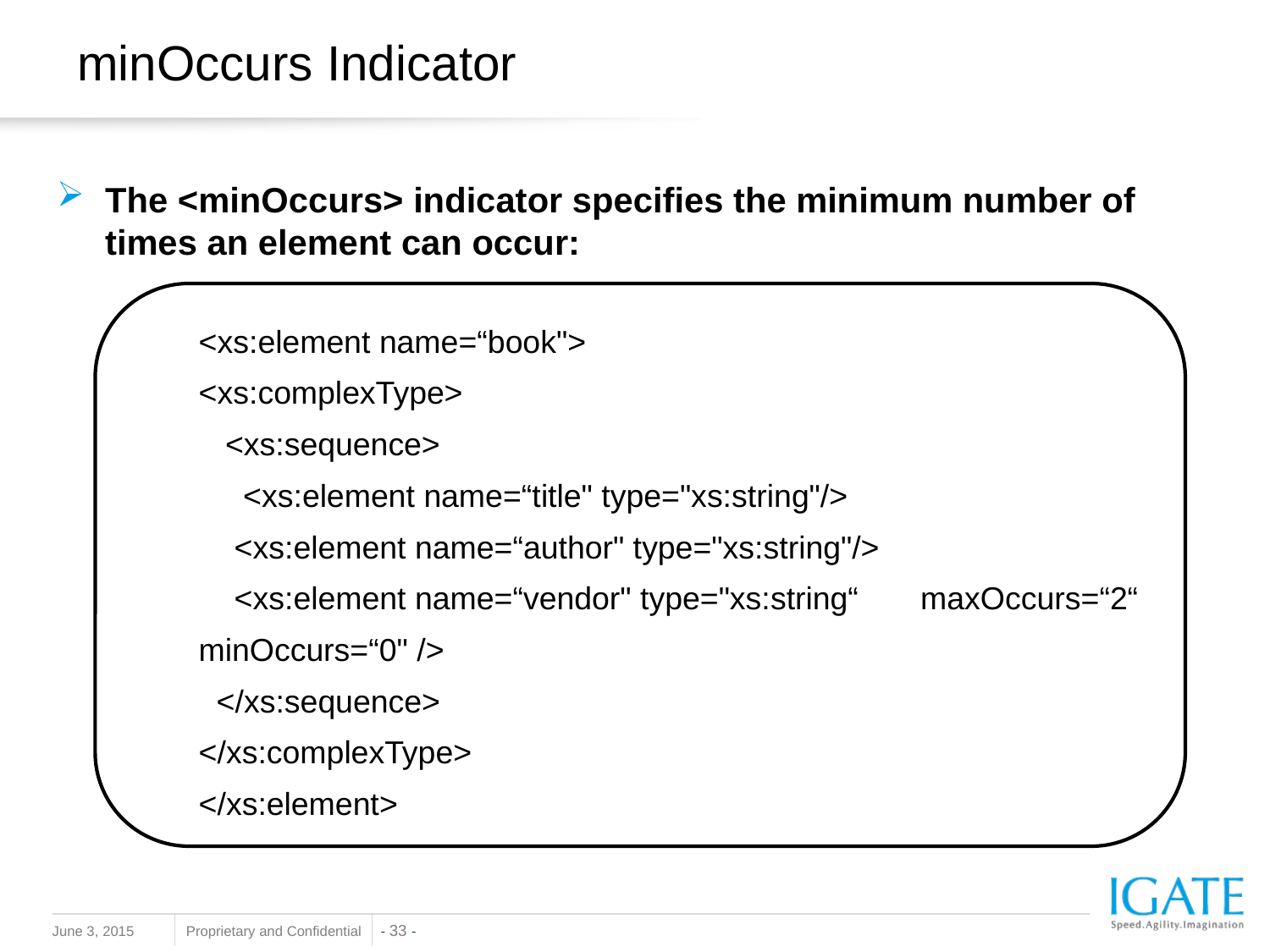

minOccurs Indicator
The <minOccurs> indicator specifies the minimum number of times an element can occur:

<xs:element name=“book">
<xs:complexType>
   <xs:sequence>
     <xs:element name=“title" type="xs:string"/>
    <xs:element name=“author" type="xs:string"/>
    <xs:element name=“vendor" type="xs:string“       maxOccurs=“2“ minOccurs=“0" />
  </xs:sequence>
</xs:complexType>
</xs:element>